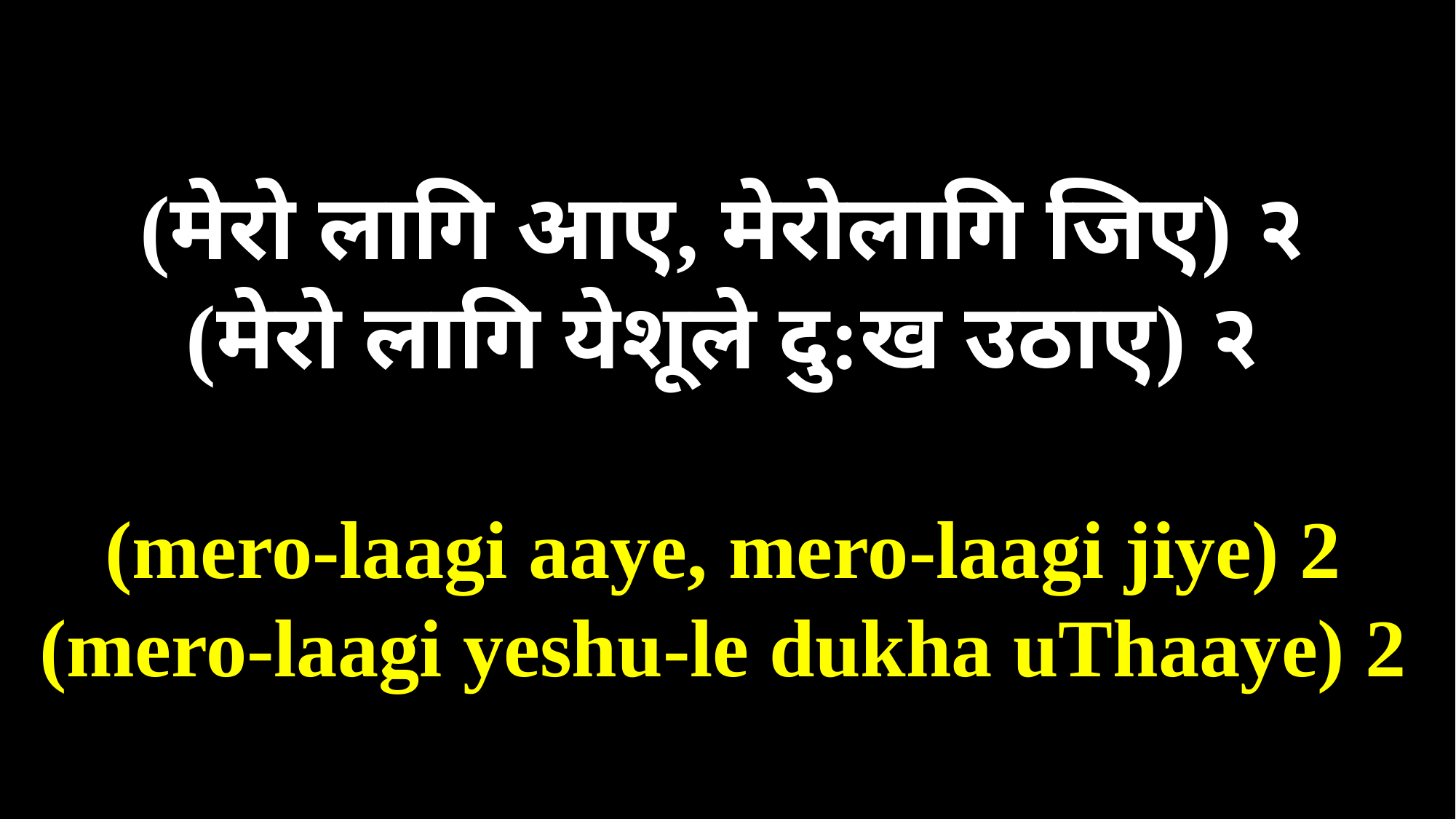

(मेरो लागि आए, मेरोलागि जिए) २
(मेरो लागि येशूले दु:ख उठाए) २

(mero-laagi aaye, mero-laagi jiye) 2
(mero-laagi yeshu-le dukha uThaaye) 2